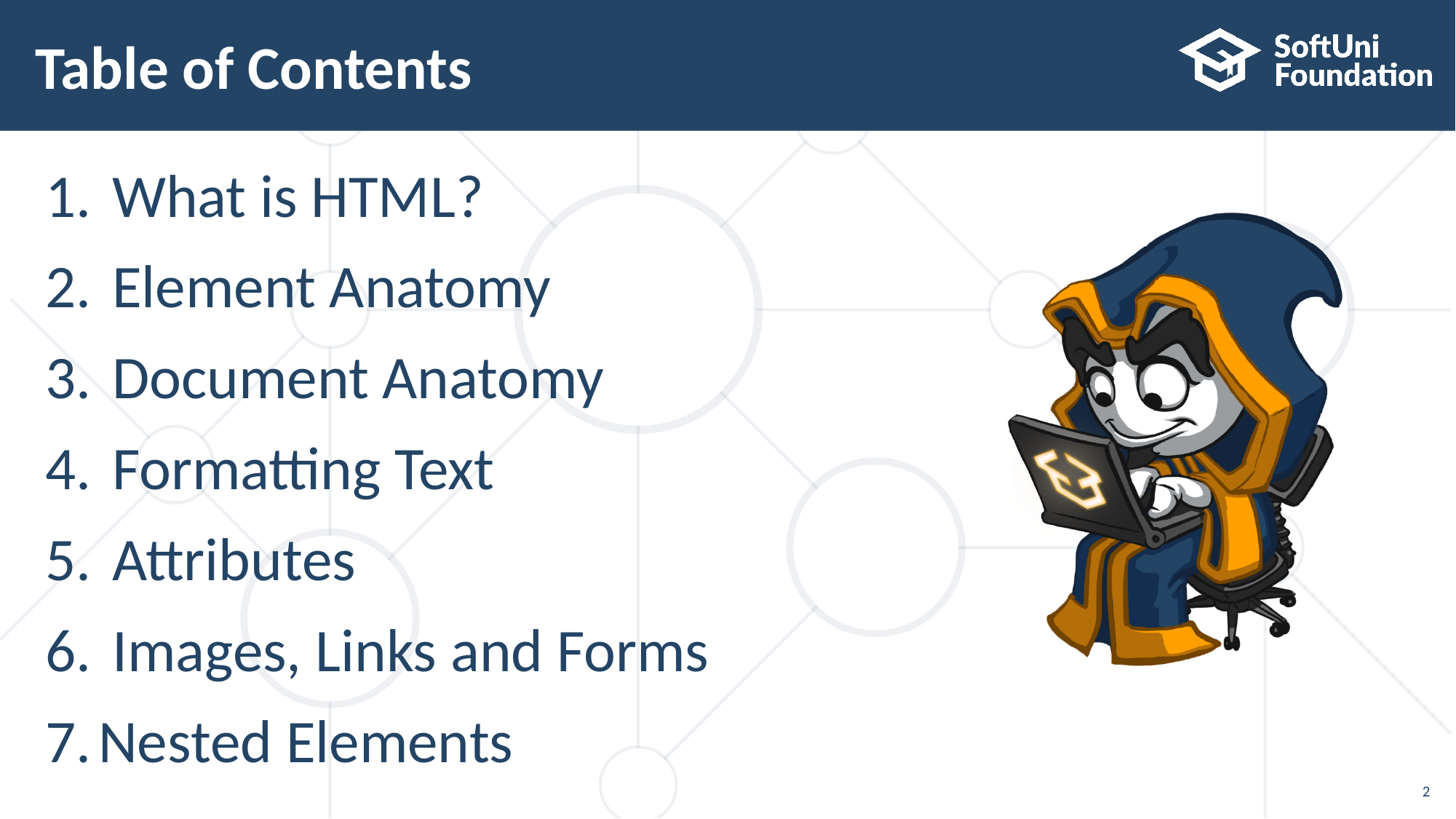

# Table of Contents
 What is HTML?
 Element Anatomy
 Document Anatomy
 Formatting Text
 Attributes
 Images, Links and Forms
Nested Elements

2